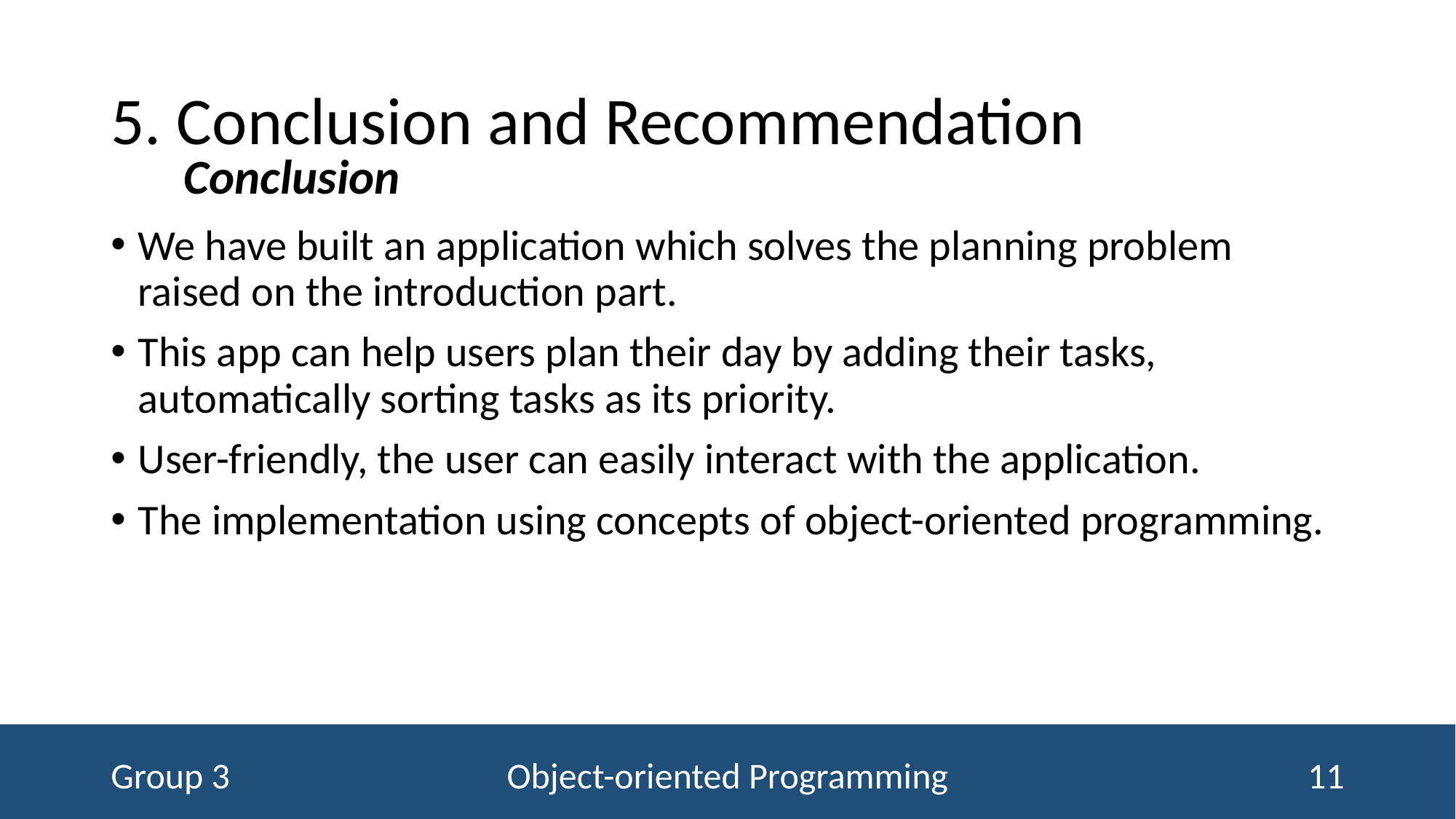

# 5. Conclusion and Recommendation
Conclusion
We have built an application which solves the planning problem raised on the introduction part.
This app can help users plan their day by adding their tasks, automatically sorting tasks as its priority.
User-friendly, the user can easily interact with the application.
The implementation using concepts of object-oriented programming.
Group 3
Object-oriented Programming
11